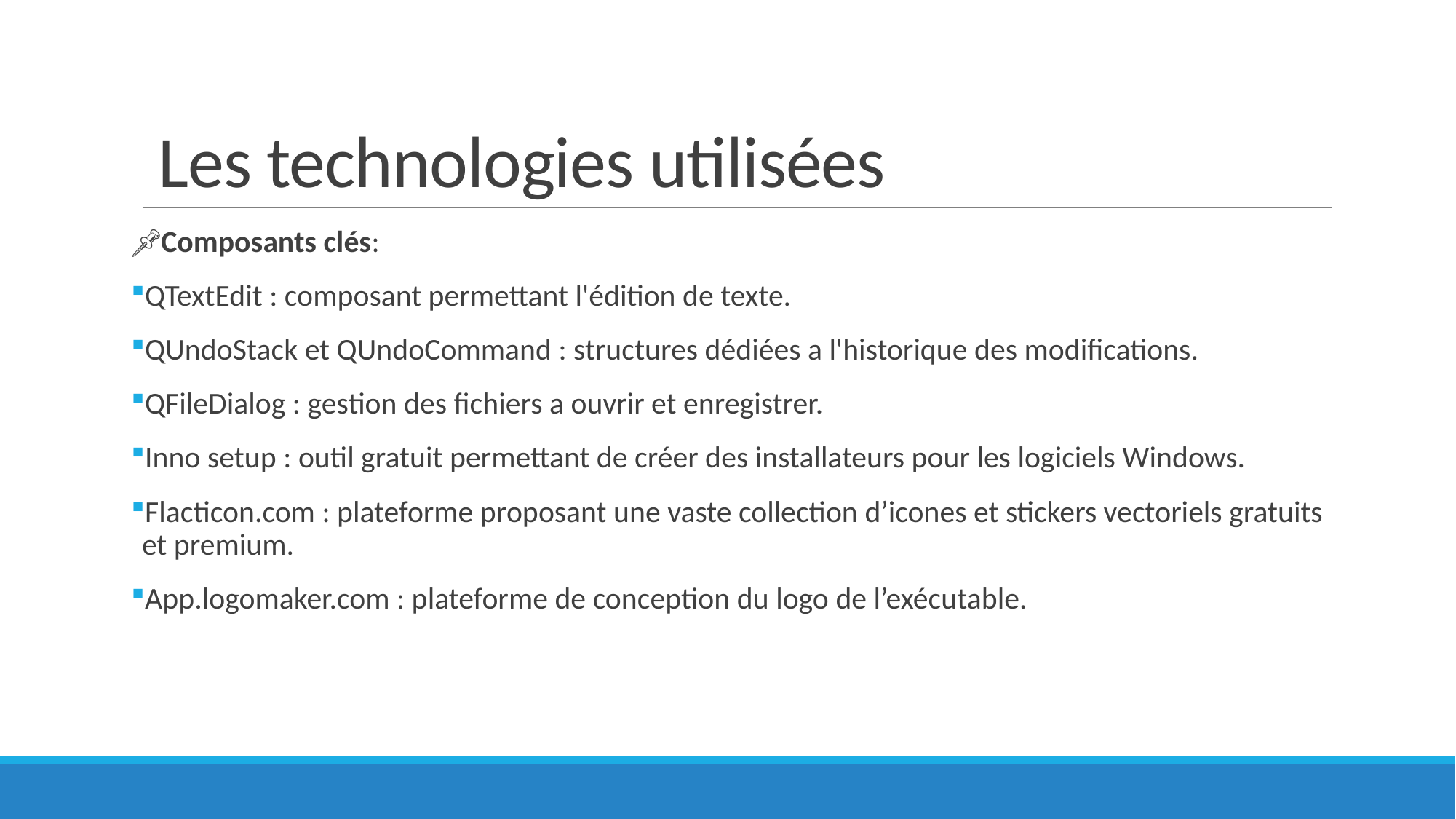

# Les technologies utilisées
📌Composants clés:
QTextEdit : composant permettant l'édition de texte.
QUndoStack et QUndoCommand : structures dédiées a l'historique des modifications.
QFileDialog : gestion des fichiers a ouvrir et enregistrer.
Inno setup : outil gratuit permettant de créer des installateurs pour les logiciels Windows.
Flacticon.com : plateforme proposant une vaste collection d’icones et stickers vectoriels gratuits et premium.
App.logomaker.com : plateforme de conception du logo de l’exécutable.